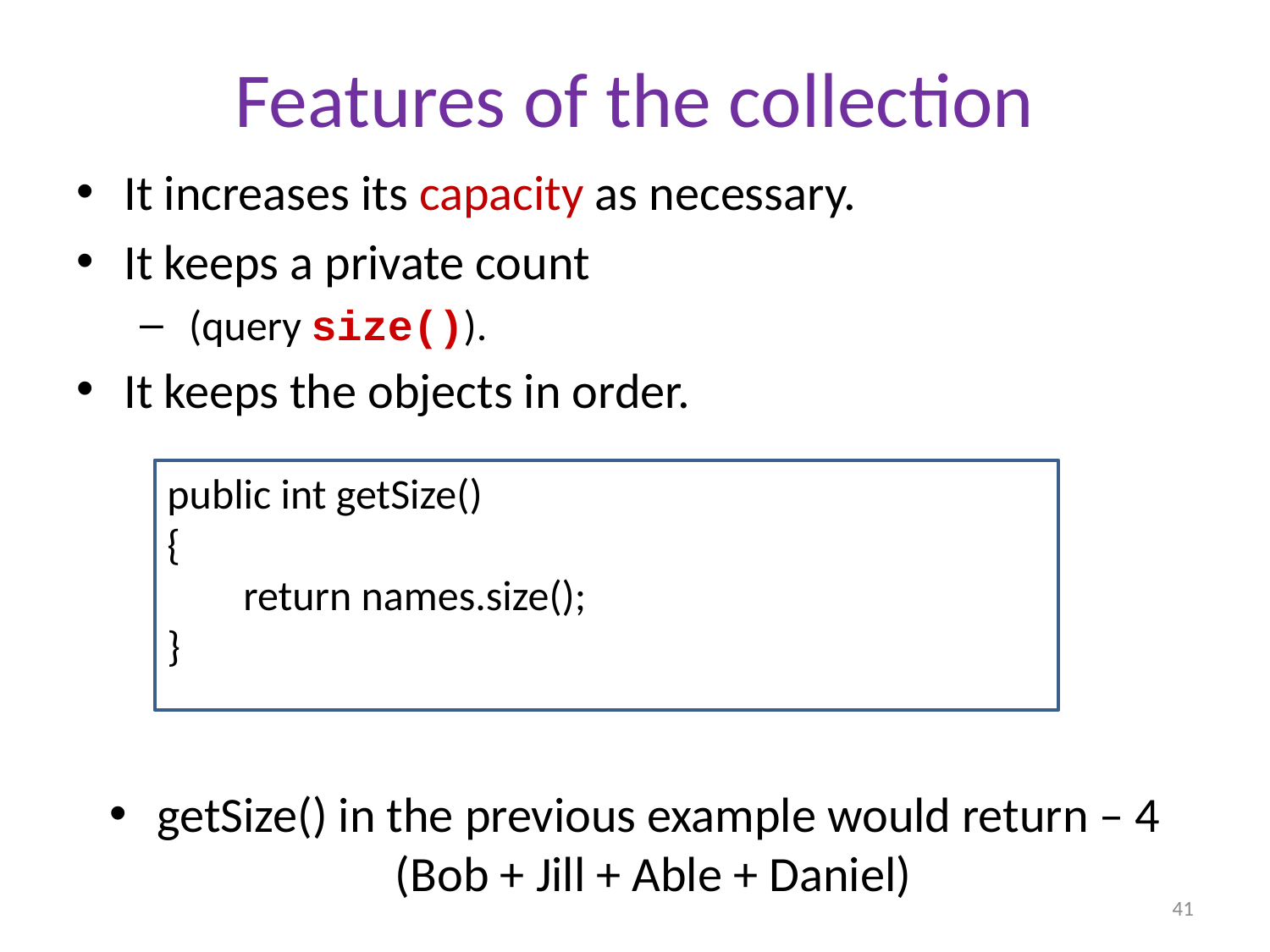

# Features of the collection
It increases its capacity as necessary.
It keeps a private count
 (query size()).
It keeps the objects in order.
getSize() in the previous example would return – 4
(Bob + Jill + Able + Daniel)
public int getSize()
{
        return names.size();
}
41